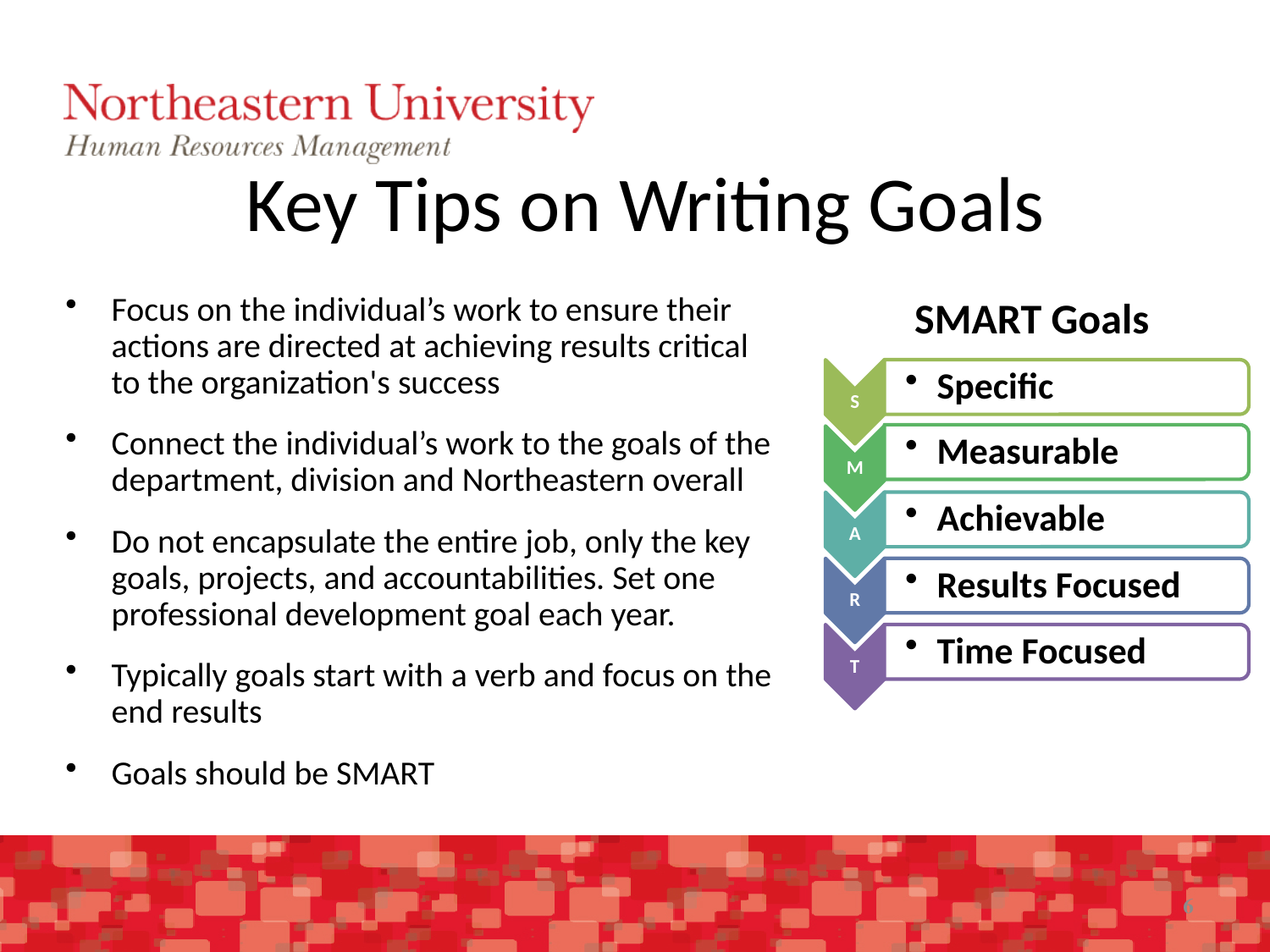

Key Tips on Writing Goals
Focus on the individual’s work to ensure their actions are directed at achieving results critical to the organization's success
Connect the individual’s work to the goals of the department, division and Northeastern overall
Do not encapsulate the entire job, only the key goals, projects, and accountabilities. Set one professional development goal each year.
Typically goals start with a verb and focus on the end results
Goals should be SMART

SMART Goals
S
Specific
M
Measurable
A
Achievable
R
Results Focused
T
Time Focused
6